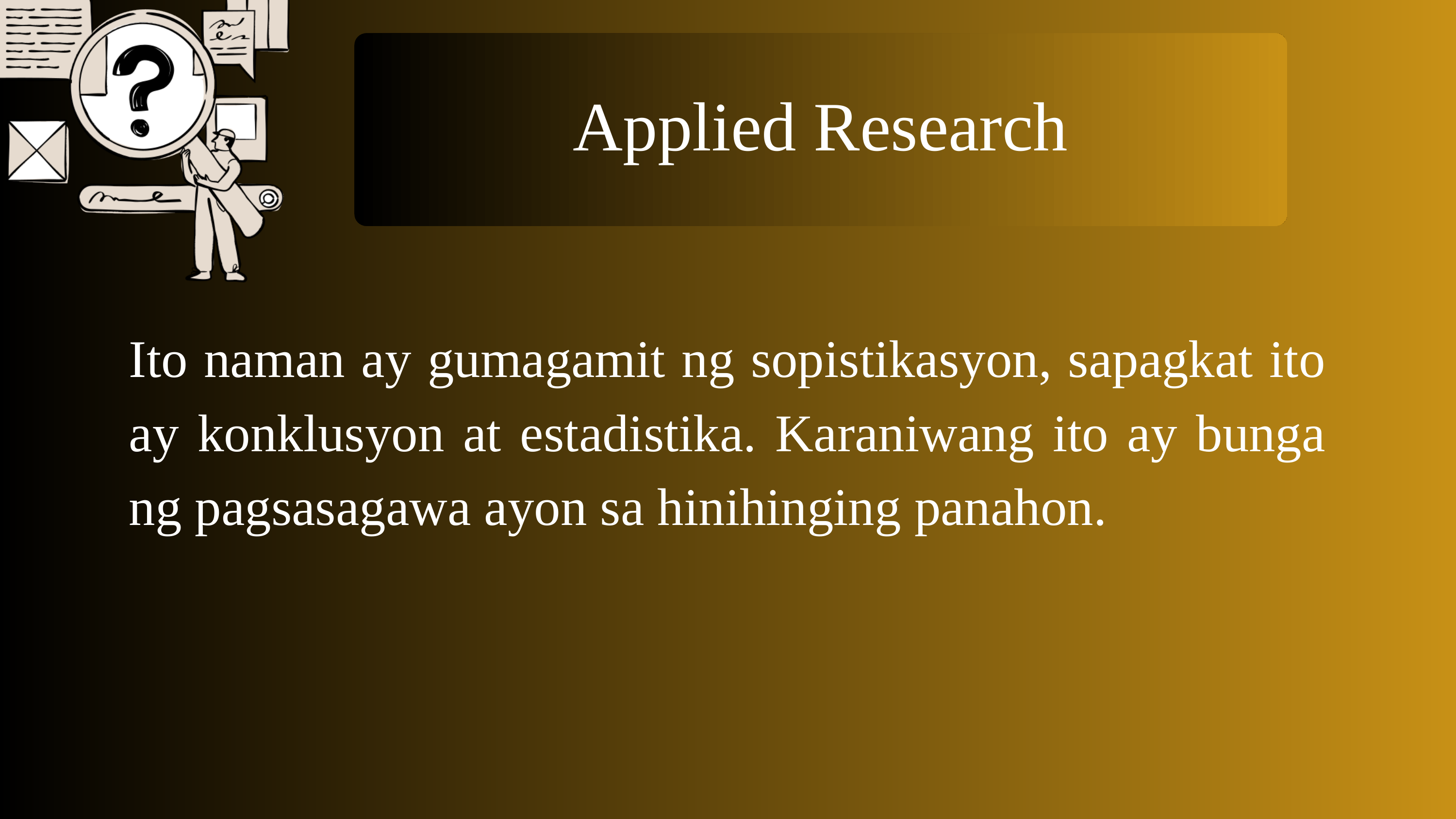

Applied Research
Ito naman ay gumagamit ng sopistikasyon, sapagkat ito ay konklusyon at estadistika. Karaniwang ito ay bunga ng pagsasagawa ayon sa hinihinging panahon.